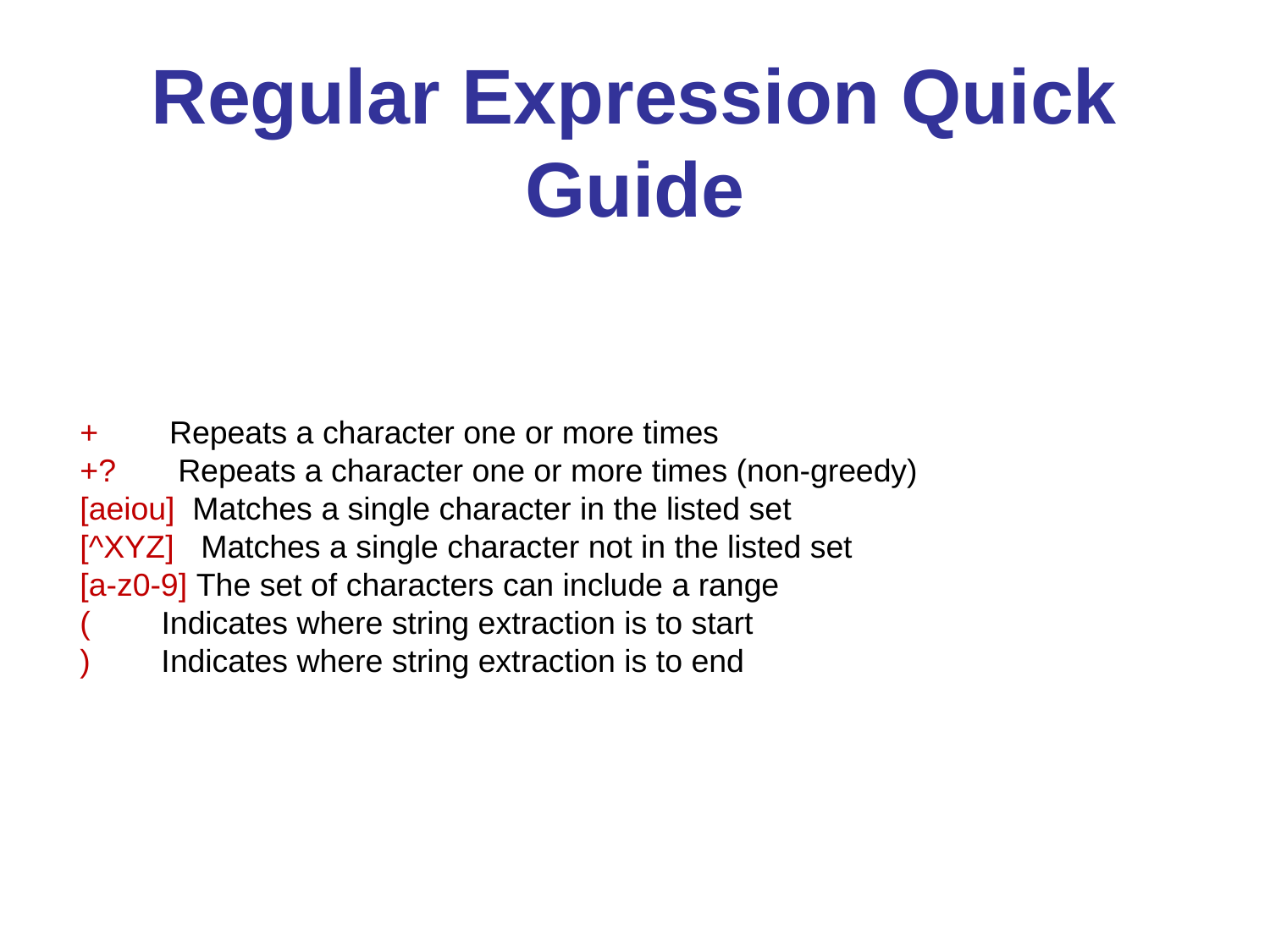

# Regular Expression Quick Guide
+        Repeats a character one or more times
+?       Repeats a character one or more times (non-greedy)
[aeiou]  Matches a single character in the listed set
[^XYZ]   Matches a single character not in the listed set
[a-z0-9] The set of characters can include a range
(        Indicates where string extraction is to start
)        Indicates where string extraction is to end